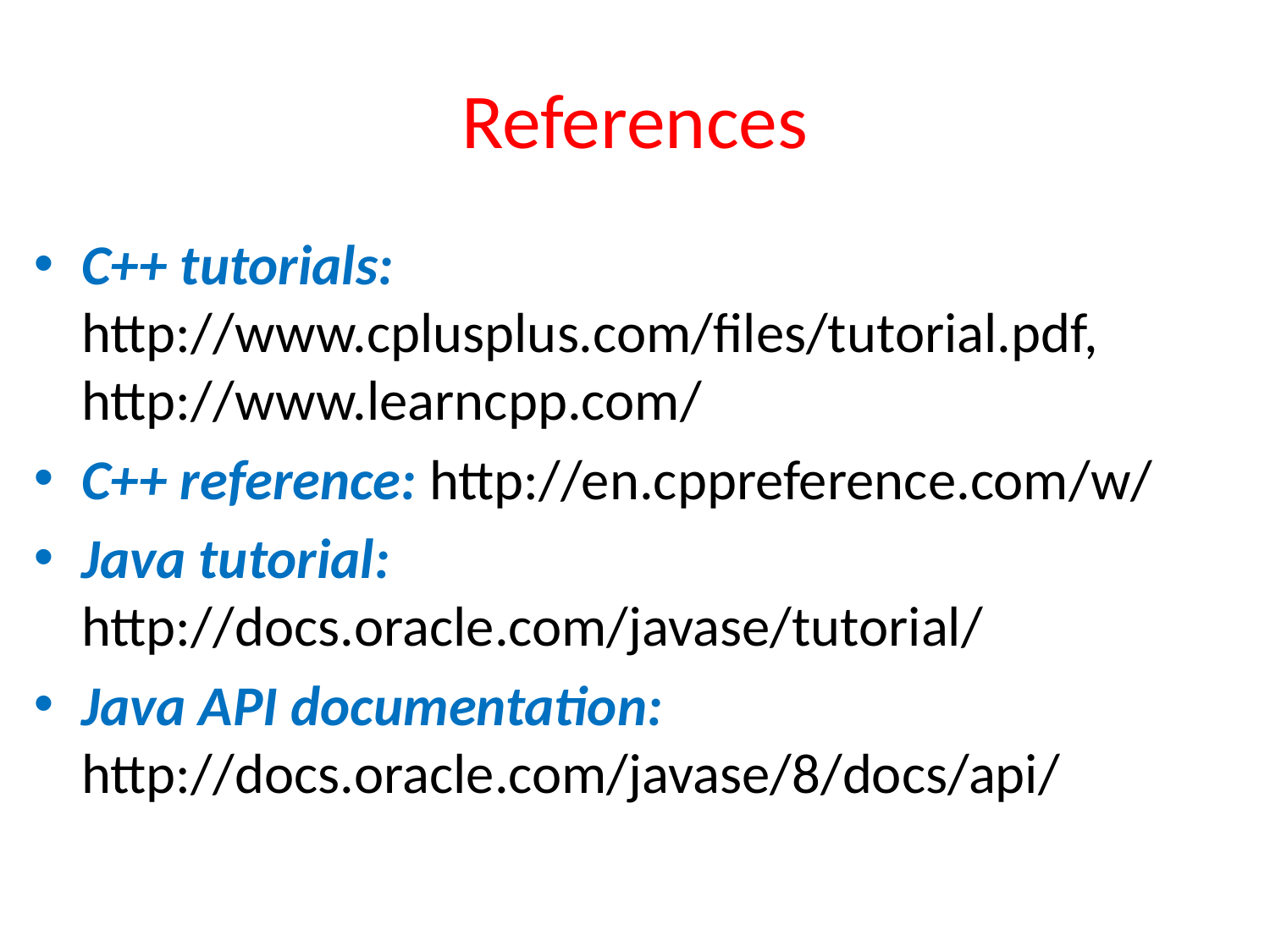

# References
C++ tutorials: http://www.cplusplus.com/files/tutorial.pdf, http://www.learncpp.com/
C++ reference: http://en.cppreference.com/w/
Java tutorial: http://docs.oracle.com/javase/tutorial/
Java API documentation: http://docs.oracle.com/javase/8/docs/api/